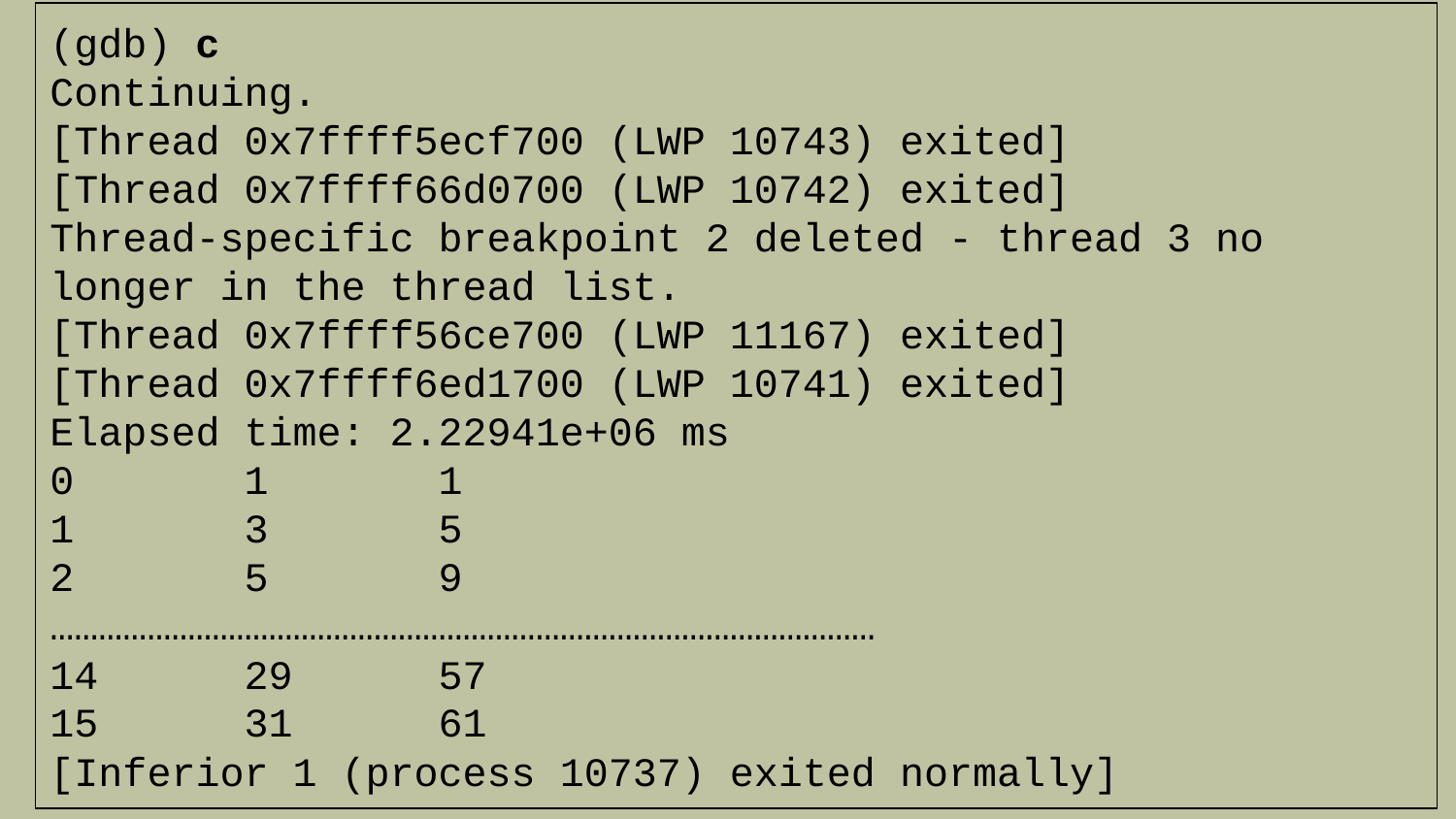

(gdb) c
Continuing.
[Thread 0x7ffff5ecf700 (LWP 10743) exited]
[Thread 0x7ffff66d0700 (LWP 10742) exited]
Thread-specific breakpoint 2 deleted - thread 3 no longer in the thread list.
[Thread 0x7ffff56ce700 (LWP 11167) exited]
[Thread 0x7ffff6ed1700 (LWP 10741) exited]
Elapsed time: 2.22941e+06 ms
0       1       1
1       3       5
2       5       9
…………………………………………………………………………………………
14      29      57
15      31      61
[Inferior 1 (process 10737) exited normally]